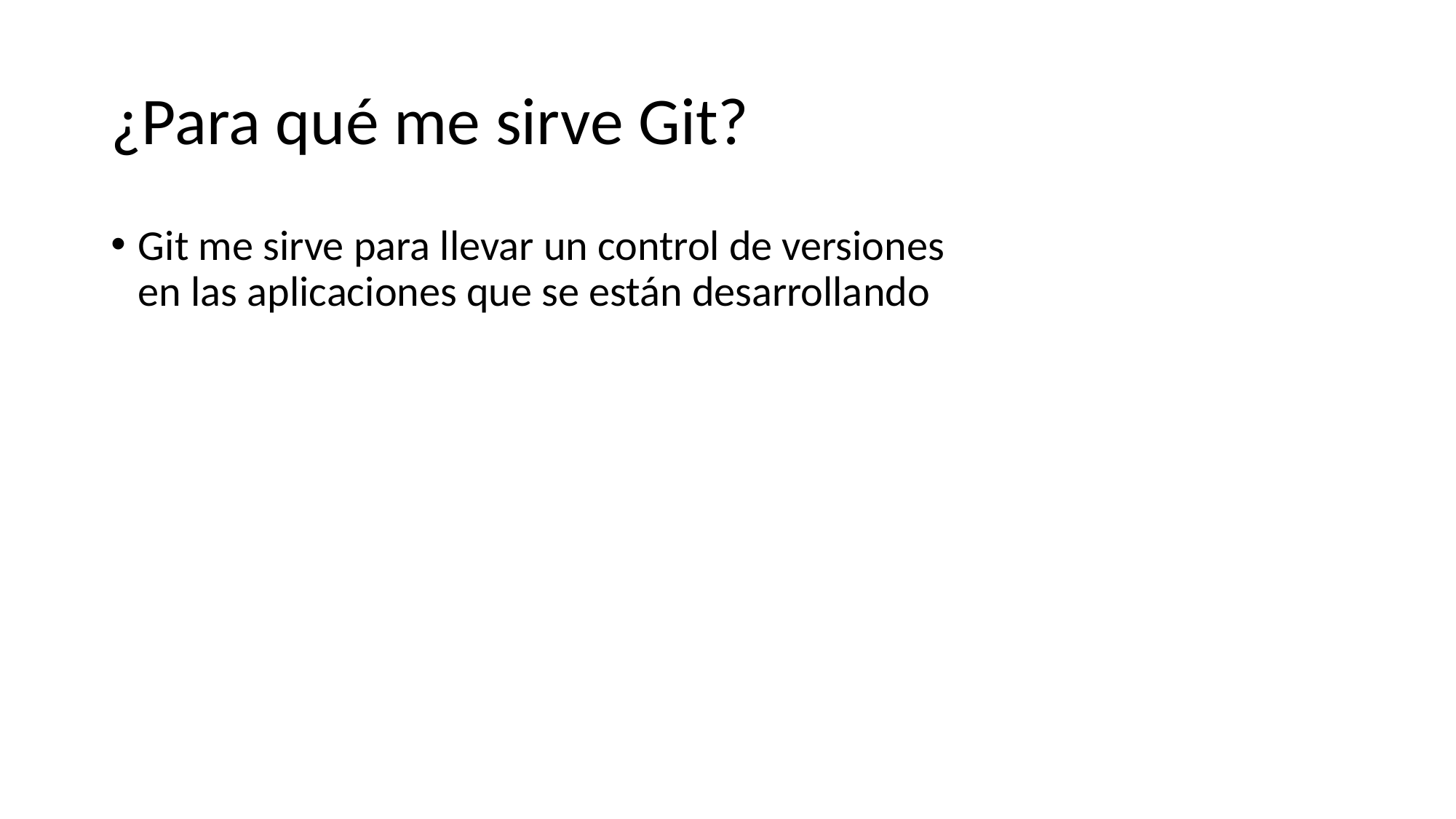

# ¿Para qué me sirve Git?
Git me sirve para llevar un control de versiones en las aplicaciones que se están desarrollando